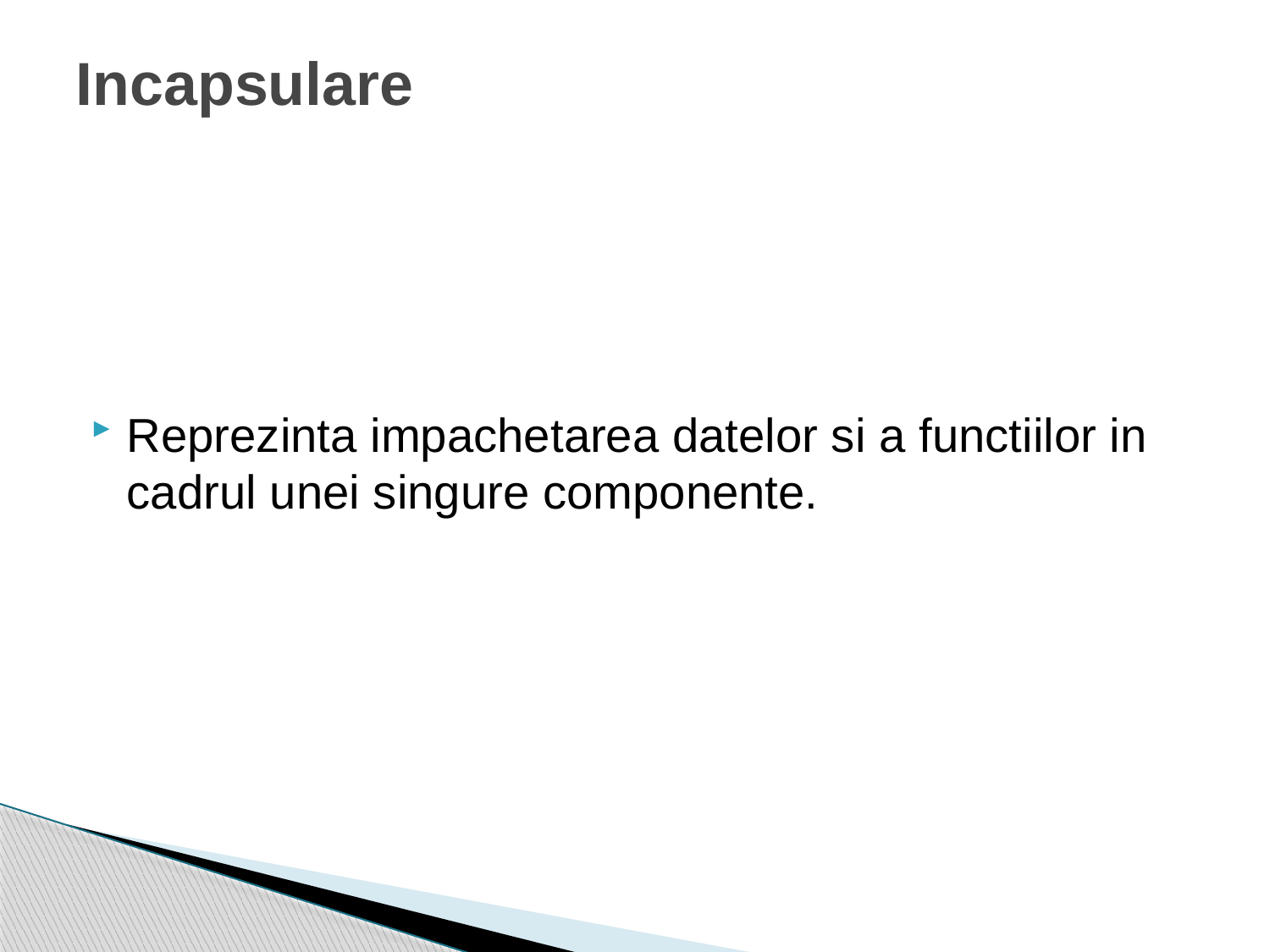

# Incapsulare

Reprezinta impachetarea datelor si a functiilor in cadrul unei singure componente.